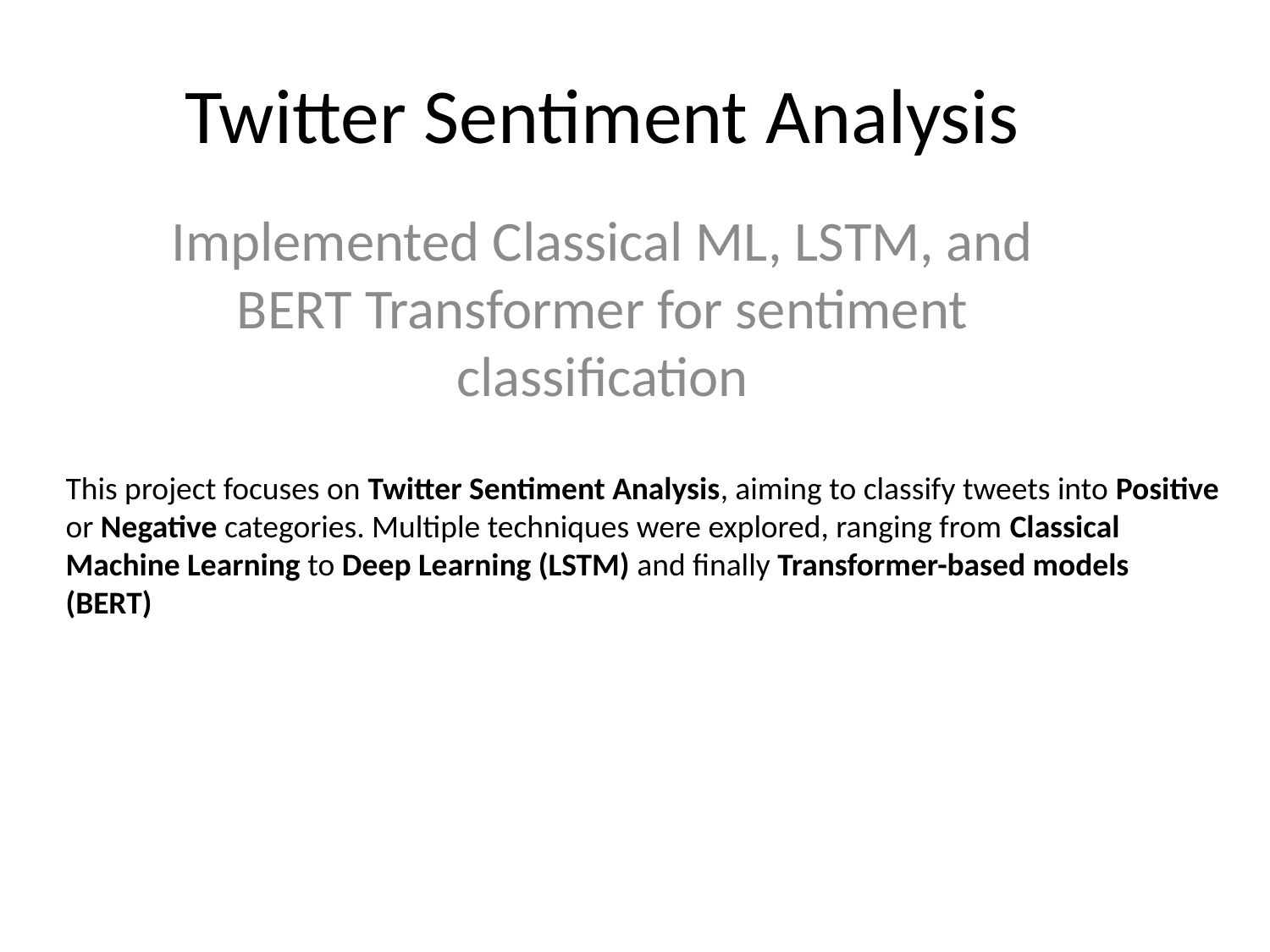

# Twitter Sentiment Analysis
Implemented Classical ML, LSTM, and BERT Transformer for sentiment classification
This project focuses on Twitter Sentiment Analysis, aiming to classify tweets into Positive or Negative categories. Multiple techniques were explored, ranging from Classical Machine Learning to Deep Learning (LSTM) and finally Transformer-based models (BERT)